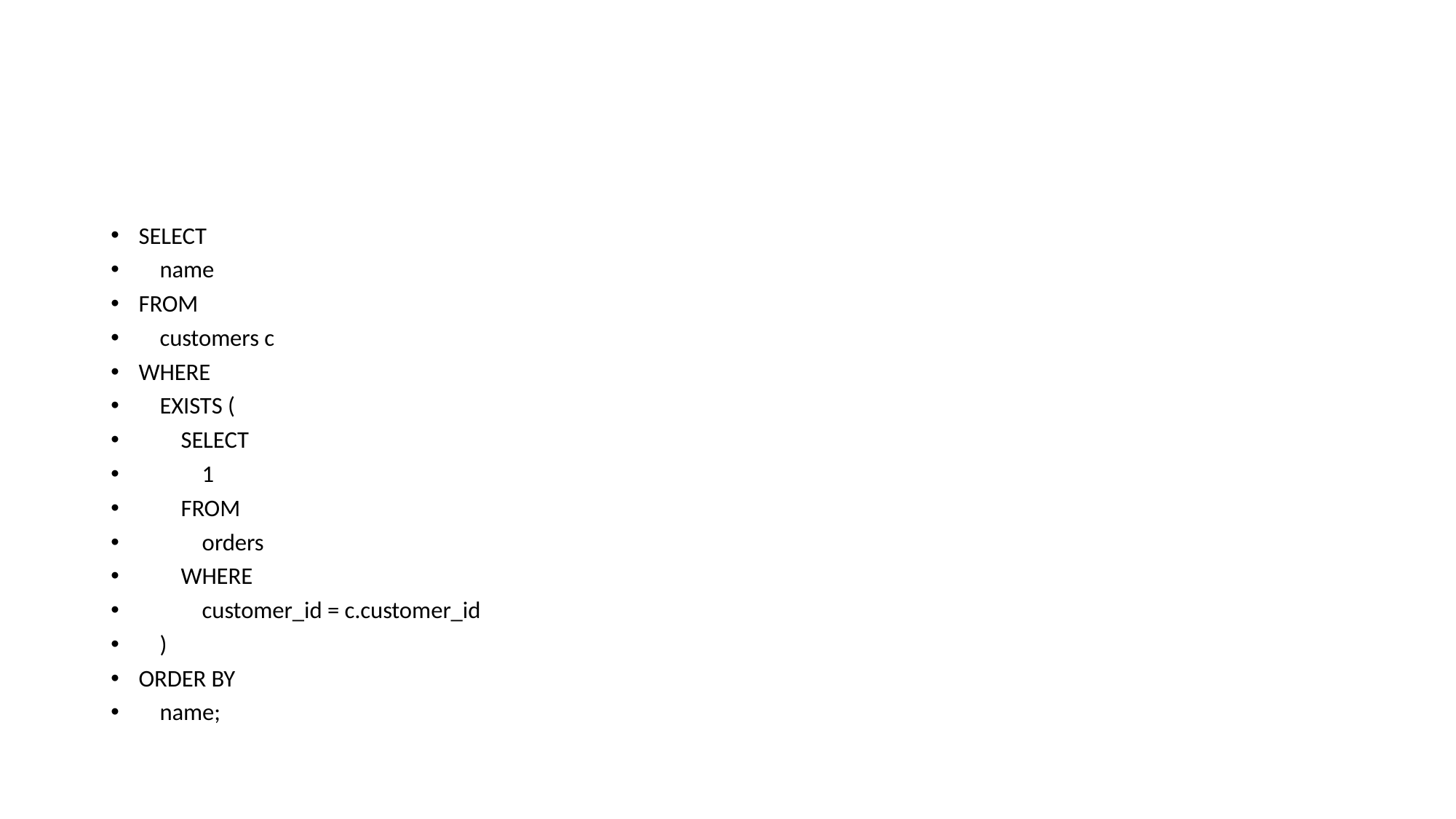

#
SELECT
    name
FROM
    customers c
WHERE
    EXISTS (
        SELECT
            1
        FROM
            orders
        WHERE
            customer_id = c.customer_id
    )
ORDER BY
    name;